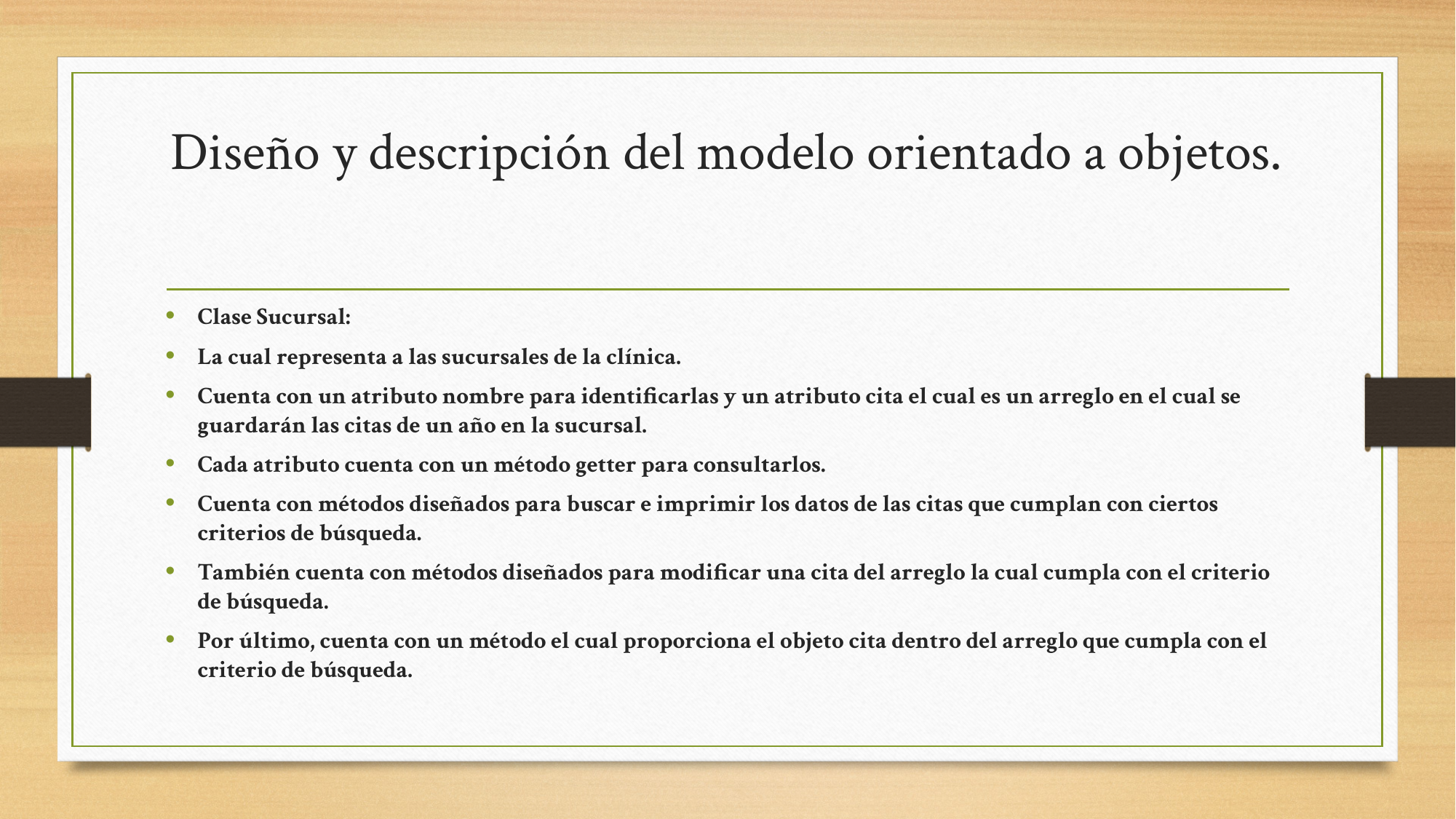

# Diseño y descripción del modelo orientado a objetos.
Clase Sucursal:
La cual representa a las sucursales de la clínica.
Cuenta con un atributo nombre para identificarlas y un atributo cita el cual es un arreglo en el cual se guardarán las citas de un año en la sucursal.
Cada atributo cuenta con un método getter para consultarlos.
Cuenta con métodos diseñados para buscar e imprimir los datos de las citas que cumplan con ciertos criterios de búsqueda.
También cuenta con métodos diseñados para modificar una cita del arreglo la cual cumpla con el criterio de búsqueda.
Por último, cuenta con un método el cual proporciona el objeto cita dentro del arreglo que cumpla con el criterio de búsqueda.